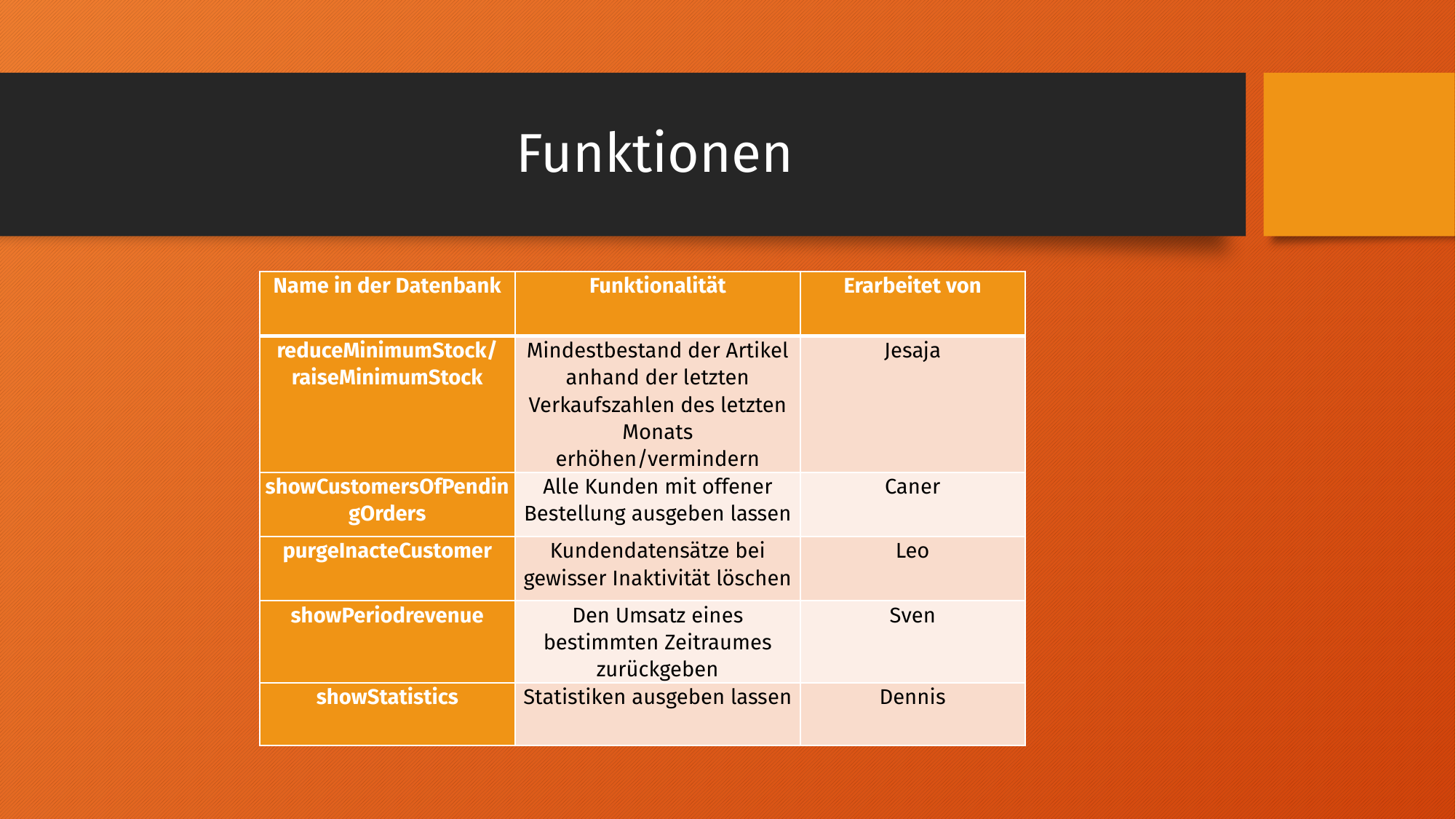

# Funktionen
| Name in der Datenbank | Funktionalität | Erarbeitet von |
| --- | --- | --- |
| reduceMinimumStock/ raiseMinimumStock | Mindestbestand der Artikel anhand der letzten Verkaufszahlen des letzten Monats erhöhen/vermindern | Jesaja |
| showCustomersOfPendingOrders | Alle Kunden mit offener Bestellung ausgeben lassen | Caner |
| purgeInacteCustomer | Kundendatensätze bei gewisser Inaktivität löschen | Leo |
| showPeriodrevenue | Den Umsatz eines bestimmten Zeitraumes zurückgeben | Sven |
| showStatistics | Statistiken ausgeben lassen | Dennis |